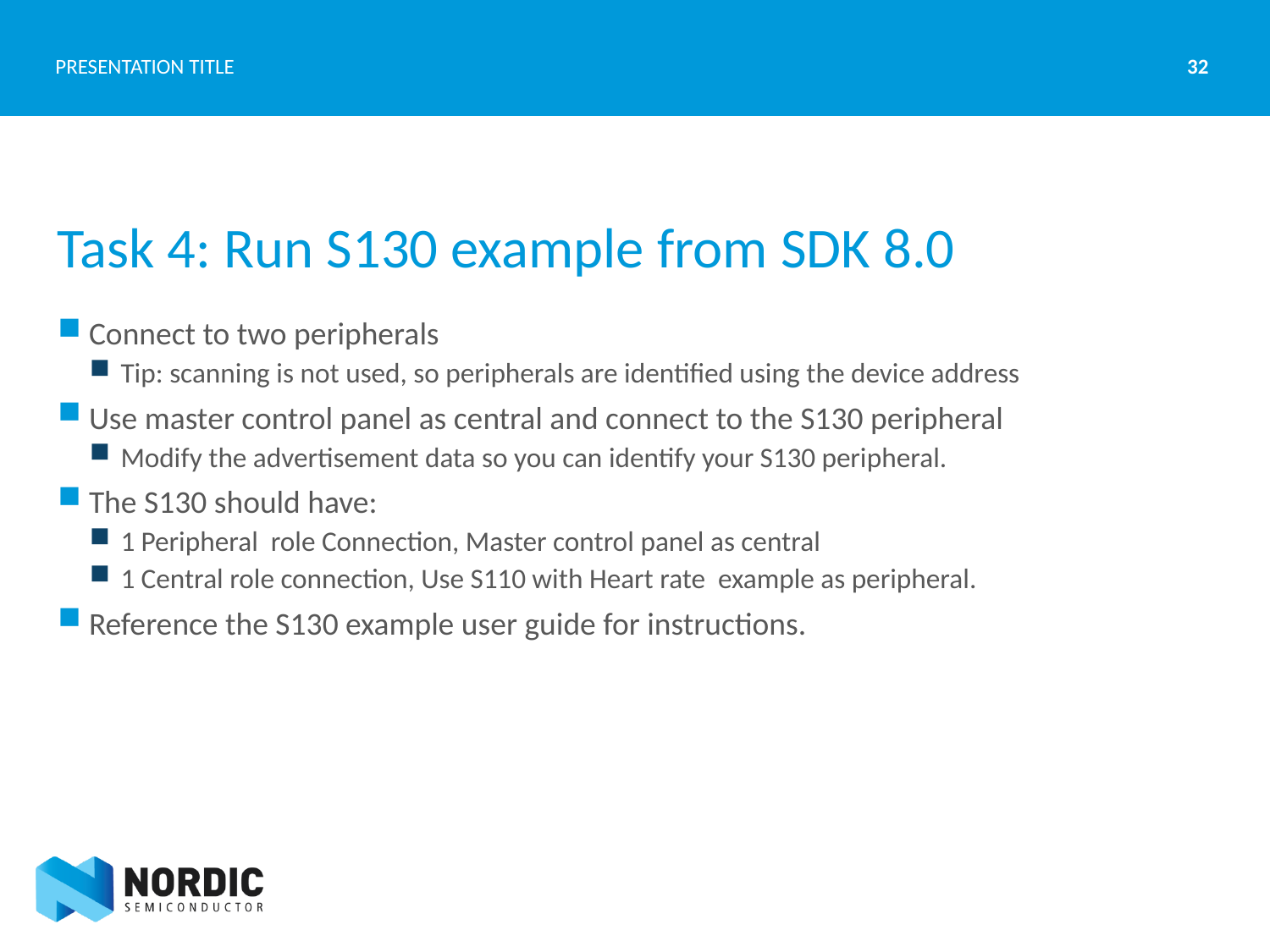

32
PRESENTATION TITLE
# Task 4: Run S130 example from SDK 8.0
Connect to two peripherals
Tip: scanning is not used, so peripherals are identified using the device address
Use master control panel as central and connect to the S130 peripheral
Modify the advertisement data so you can identify your S130 peripheral.
The S130 should have:
1 Peripheral  role Connection, Master control panel as central
1 Central role connection, Use S110 with Heart rate  example as peripheral.
Reference the S130 example user guide for instructions.